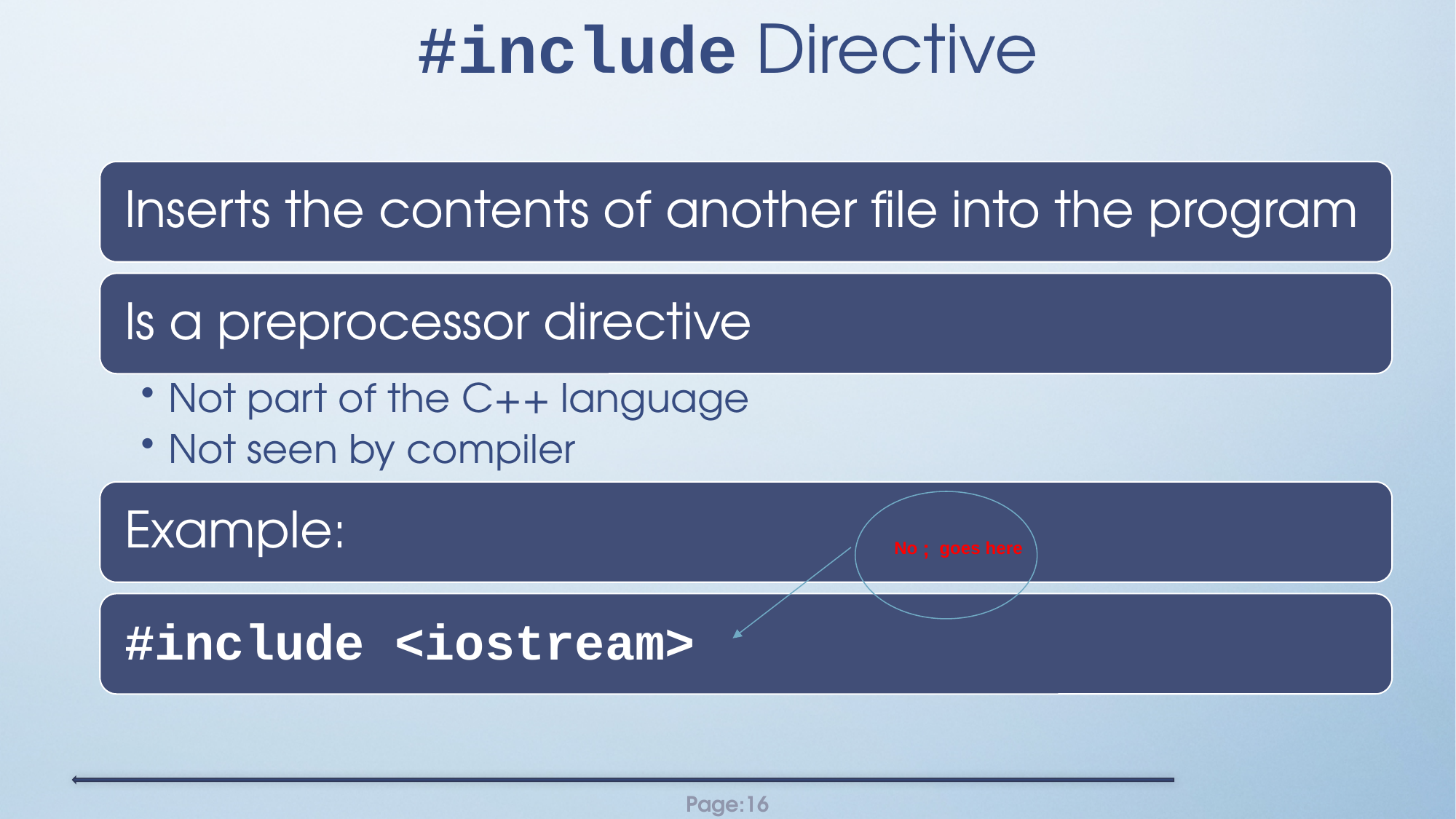

# #include Directive
Inserts the contents of another file into the program
Is a preprocessor directive
Not part of the C++ language
Not seen by compiler
Example:
#include <iostream>

No ;  goes here